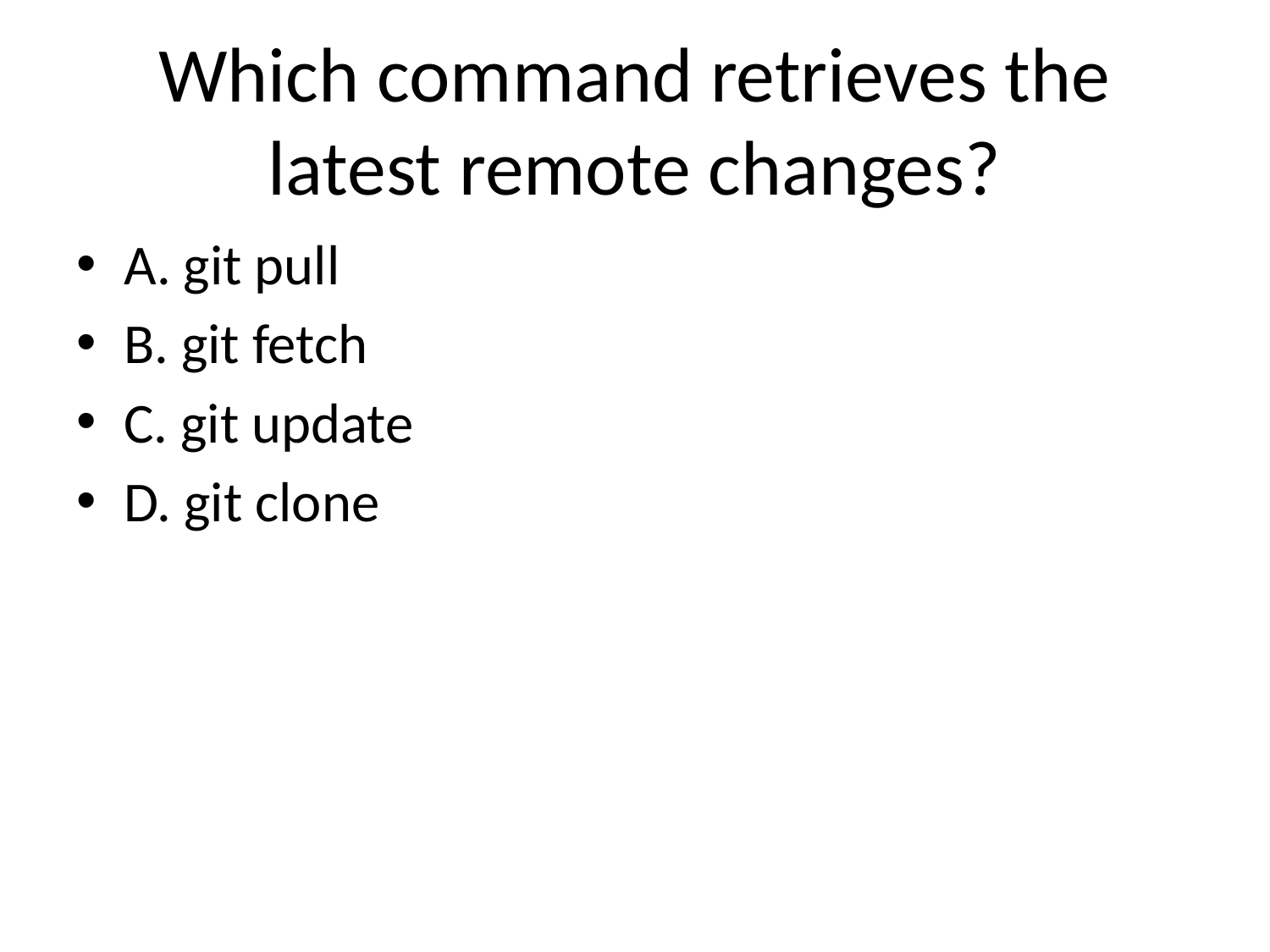

# Which command retrieves the latest remote changes?
A. git pull
B. git fetch
C. git update
D. git clone